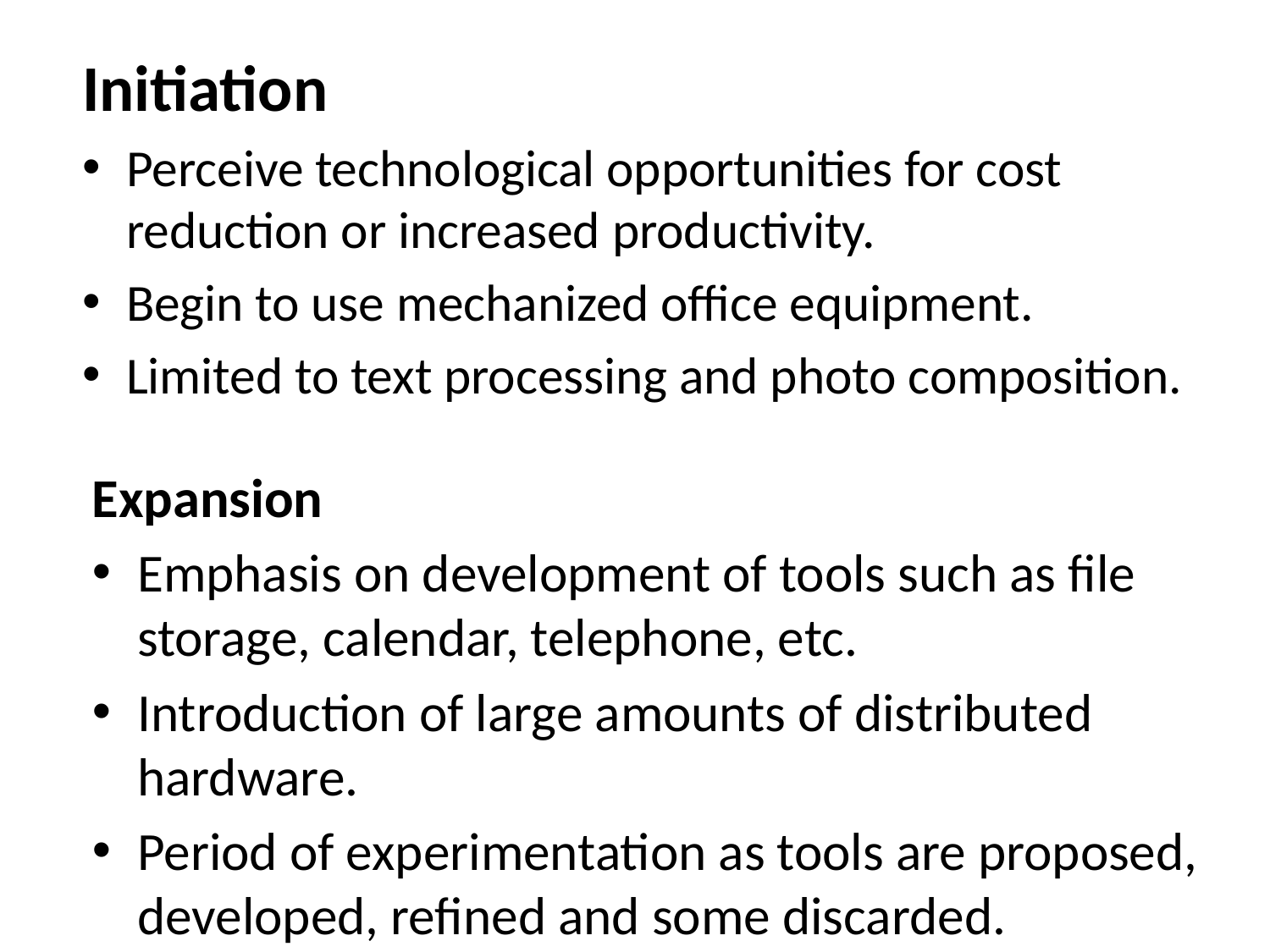

Initiation
Perceive technological opportunities for cost reduction or increased productivity.
Begin to use mechanized office equipment.
Limited to text processing and photo composition.

Expansion
Emphasis on development of tools such as file storage, calendar, telephone, etc.
Introduction of large amounts of distributed hardware.
Period of experimentation as tools are proposed, developed, refined and some discarded.

9